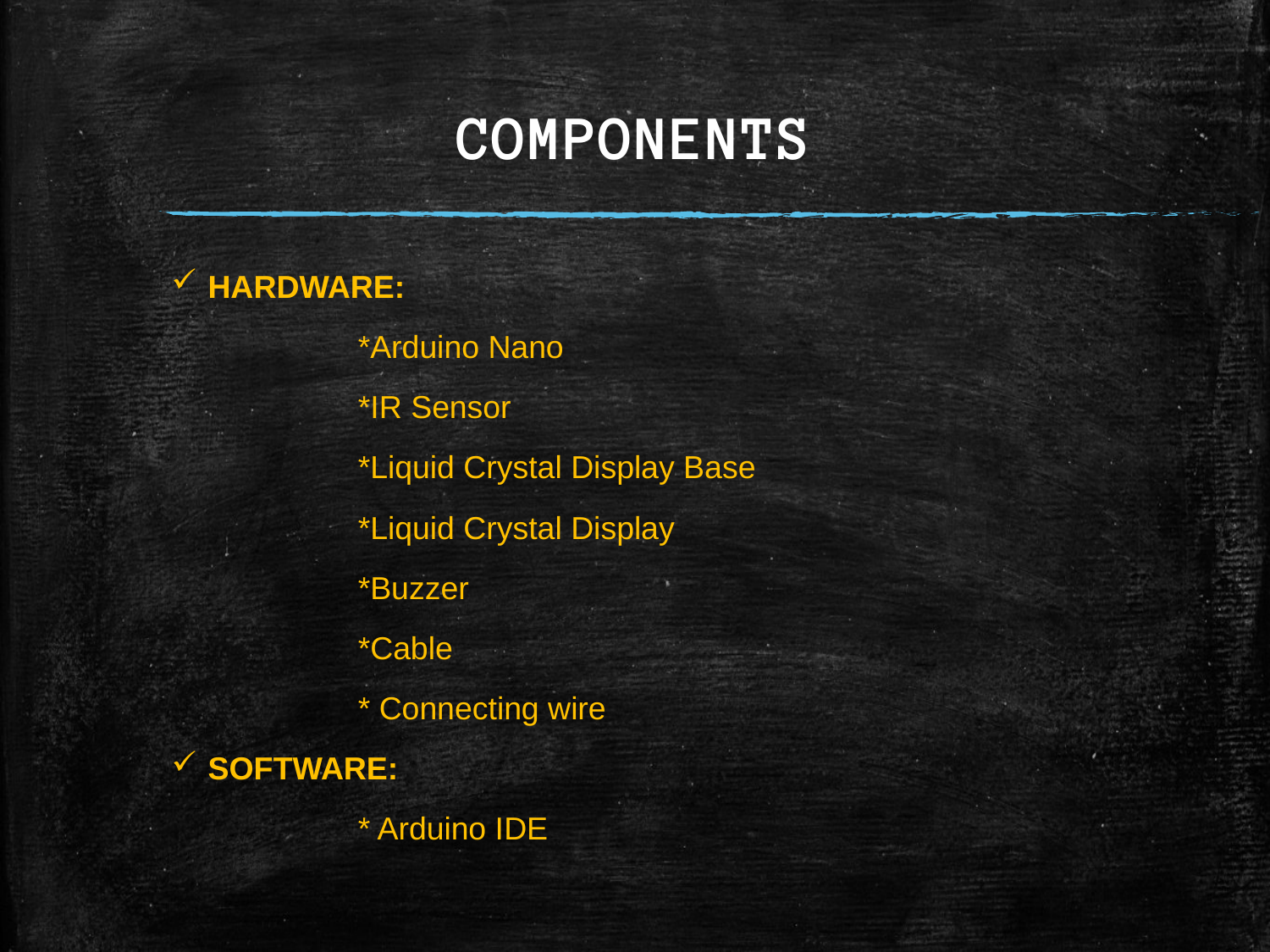

# COMPONENTS
HARDWARE:
                     *Arduino Nano
                     *IR Sensor
                     *Liquid Crystal Display Base
                     *Liquid Crystal Display
                     *Buzzer
                     *Cable
                     * Connecting wire
SOFTWARE:
                     * Arduino IDE